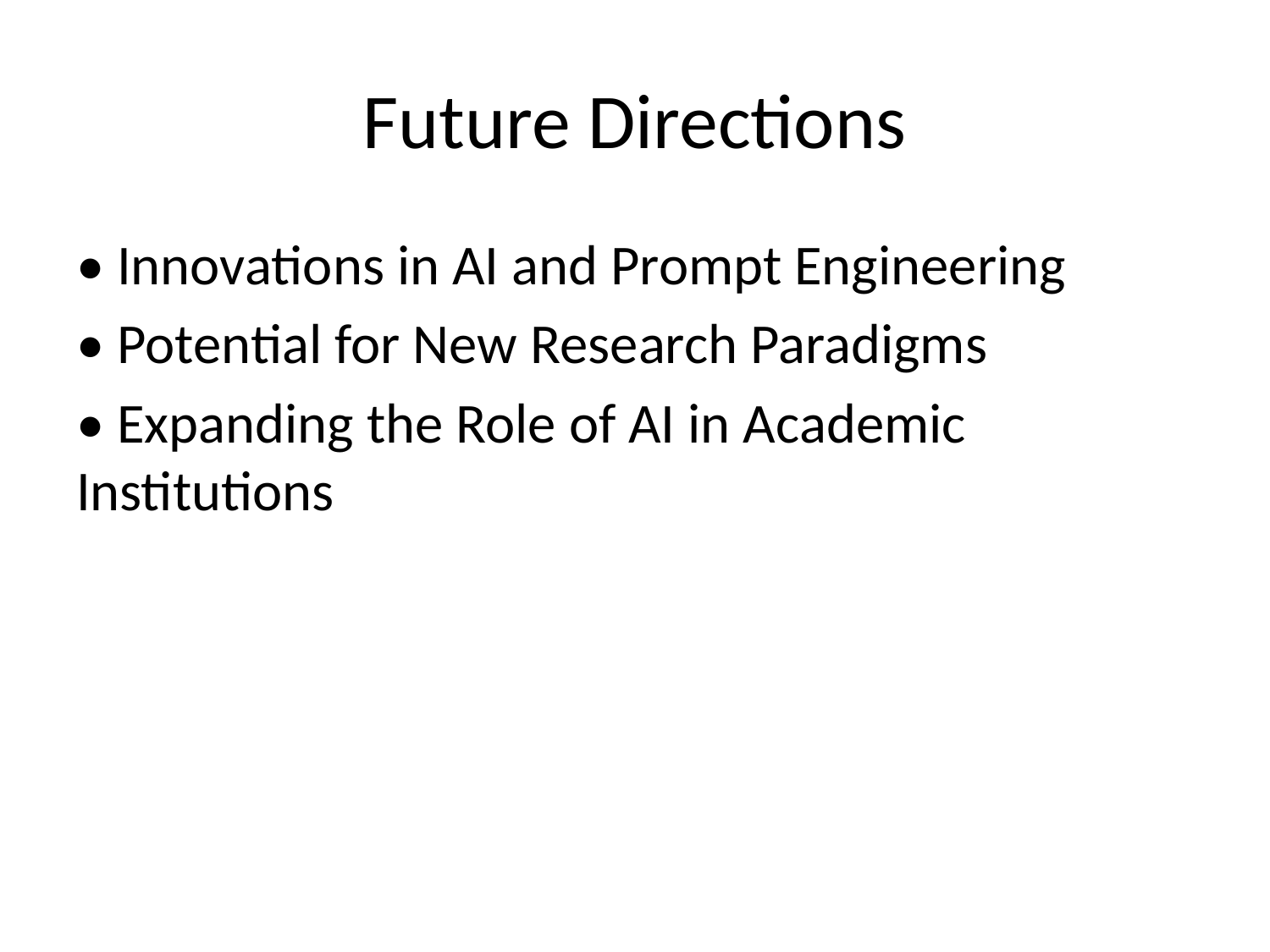

# Future Directions
• Innovations in AI and Prompt Engineering
• Potential for New Research Paradigms
• Expanding the Role of AI in Academic Institutions